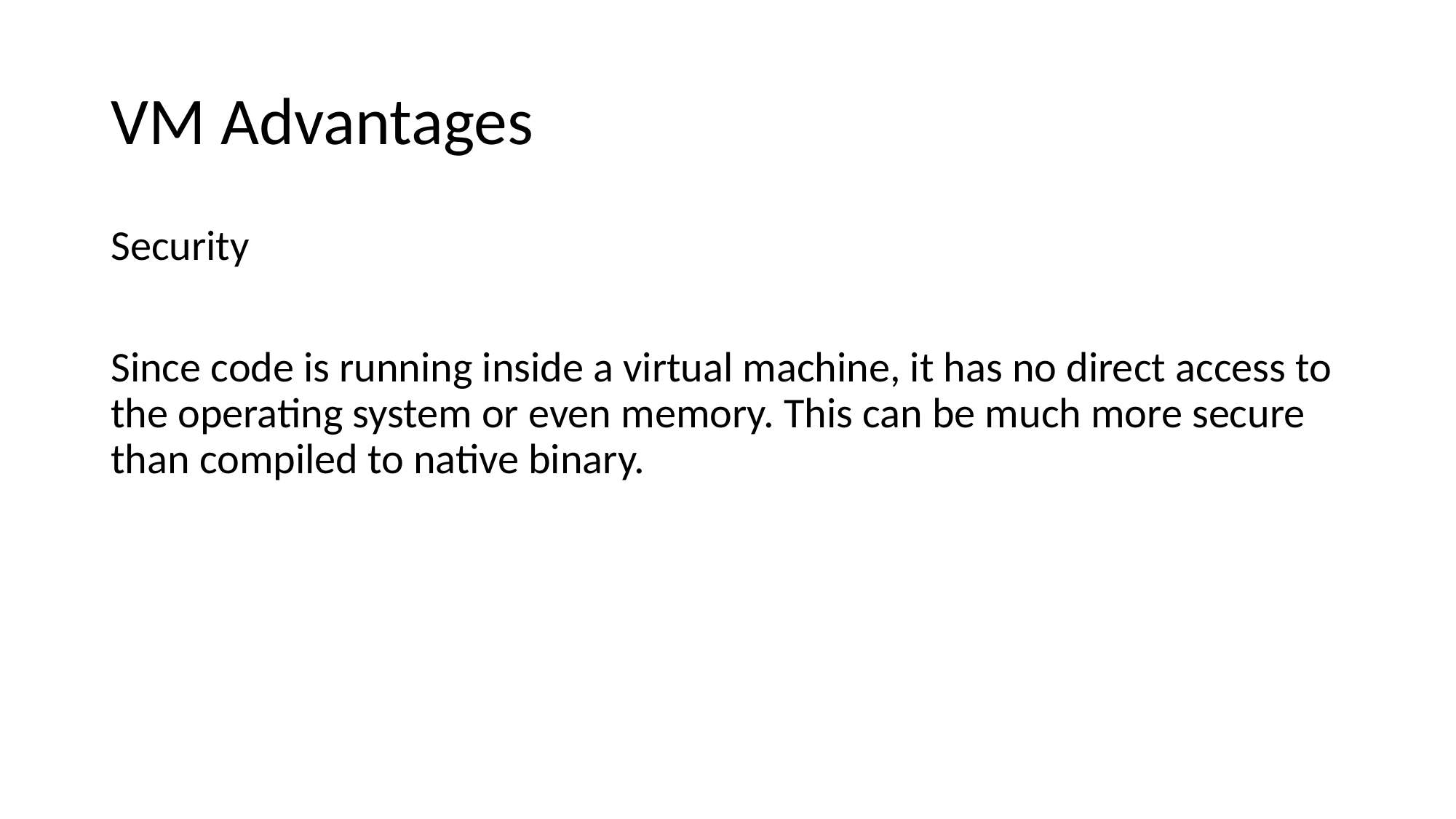

# VM Advantages
Security

Since code is running inside a virtual machine, it has no direct access to the operating system or even memory. This can be much more secure than compiled to native binary.